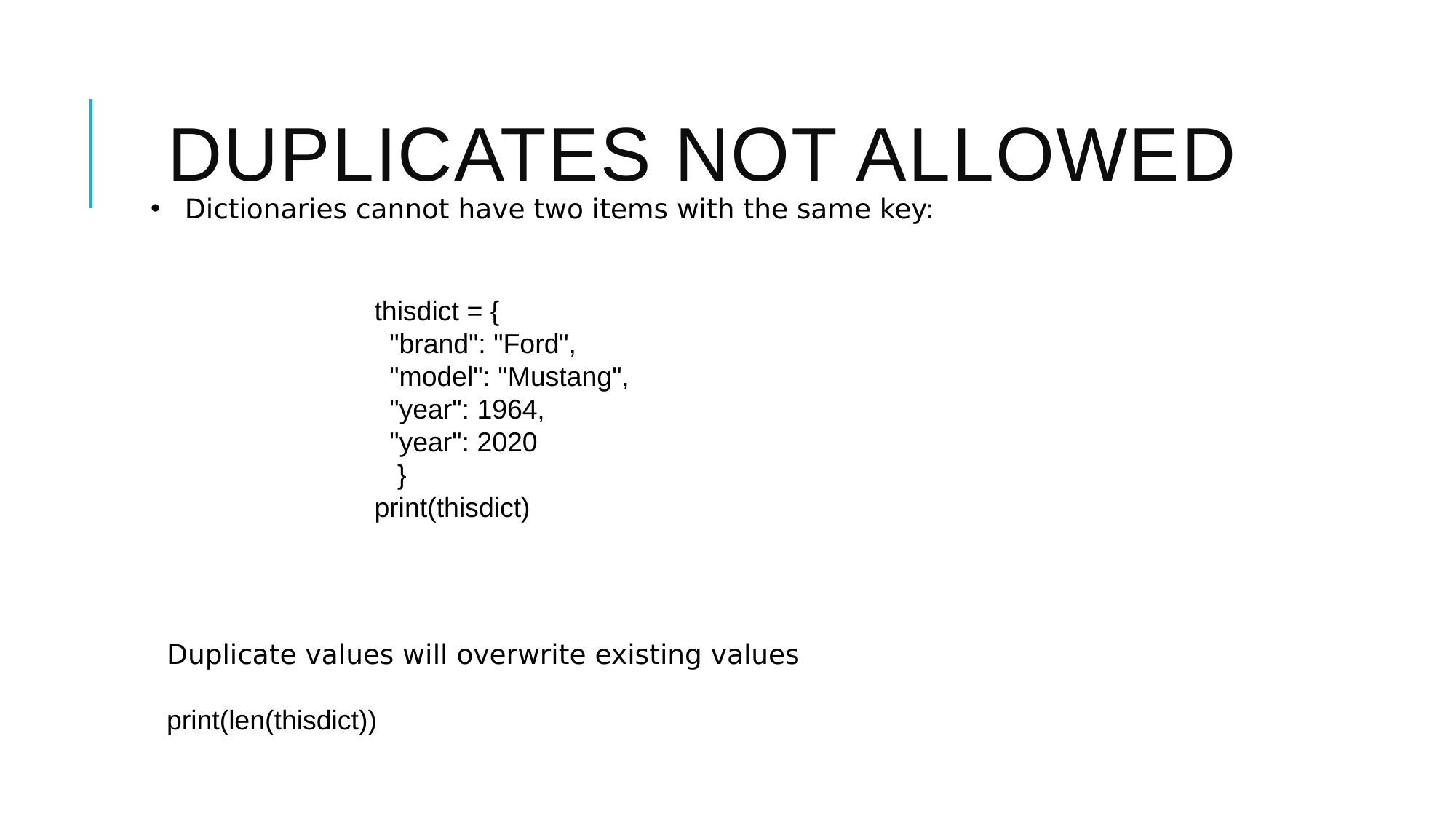

# Duplicates Not Allowed
Dictionaries cannot have two items with the same key:
thisdict = {
  "brand": "Ford",
  "model": "Mustang",
  "year": 1964,
  "year": 2020
   }
print(thisdict)

Duplicate values will overwrite existing values

print(len(thisdict))